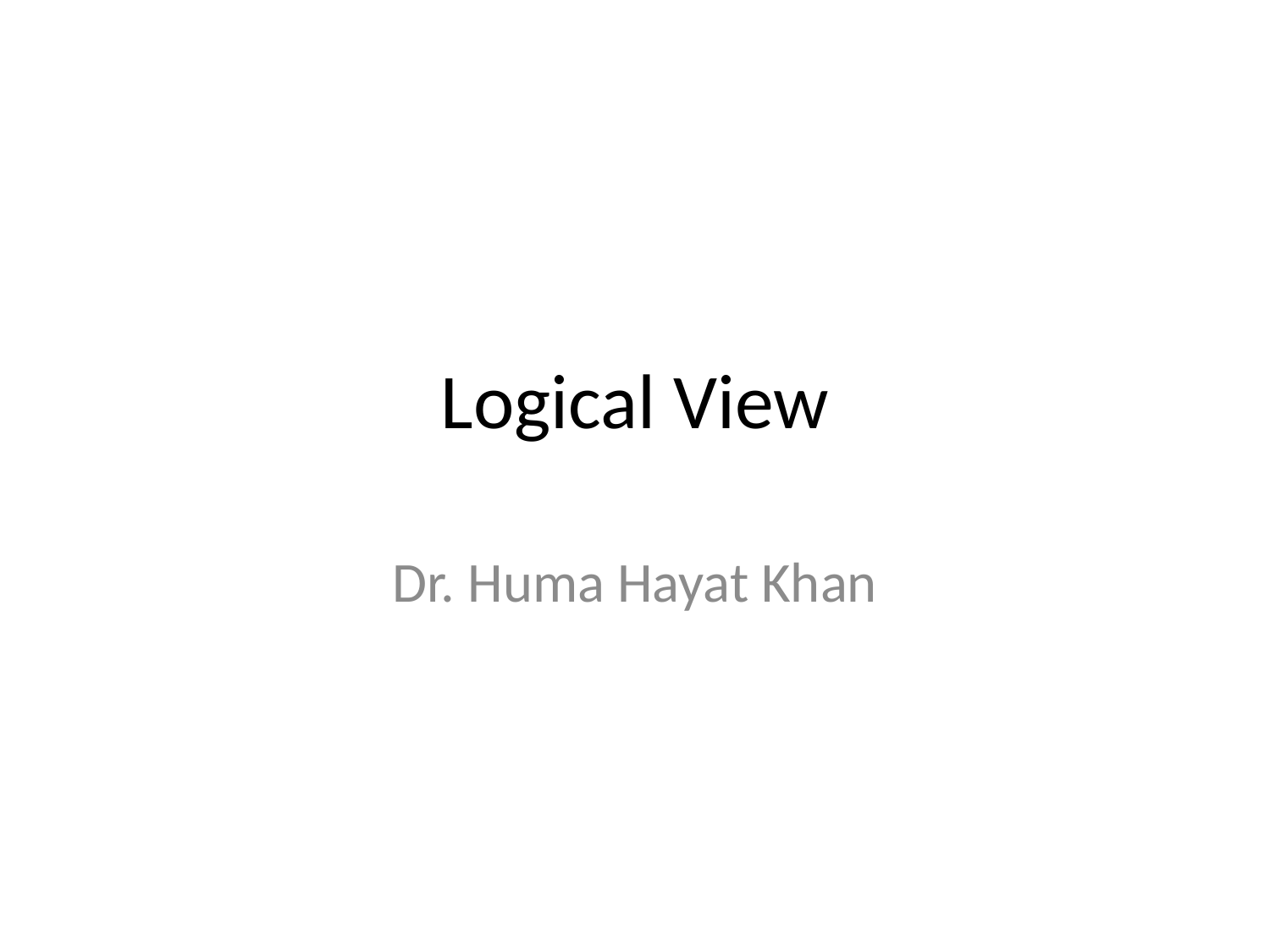

# Logical View
Dr. Huma Hayat Khan